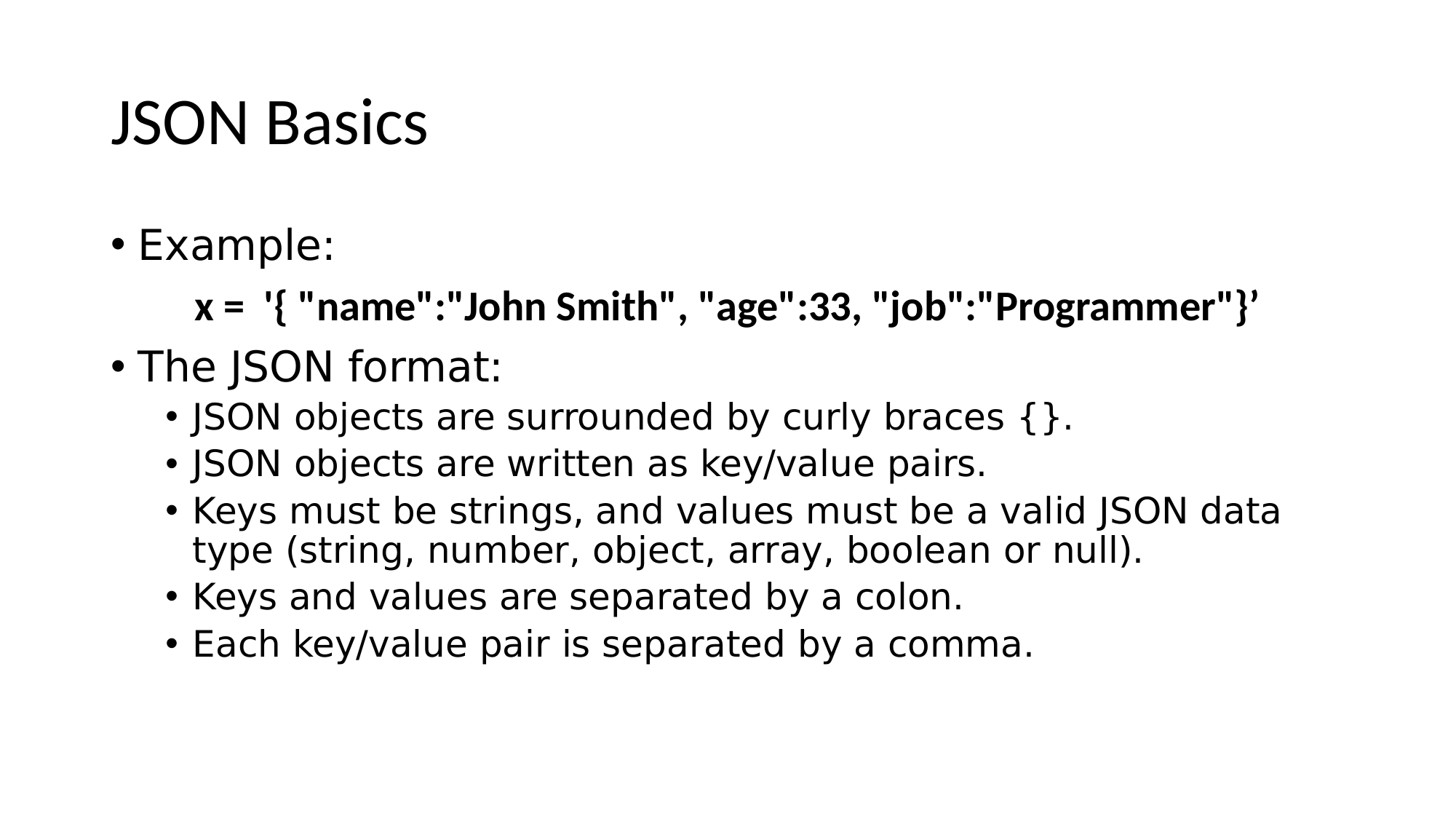

# JSON Basics
Example:
x =  '{ "name":"John Smith", "age":33, "job":"Programmer"}’
The JSON format:
JSON objects are surrounded by curly braces {}.
JSON objects are written as key/value pairs.
Keys must be strings, and values must be a valid JSON data type (string, number, object, array, boolean or null).
Keys and values are separated by a colon.
Each key/value pair is separated by a comma.